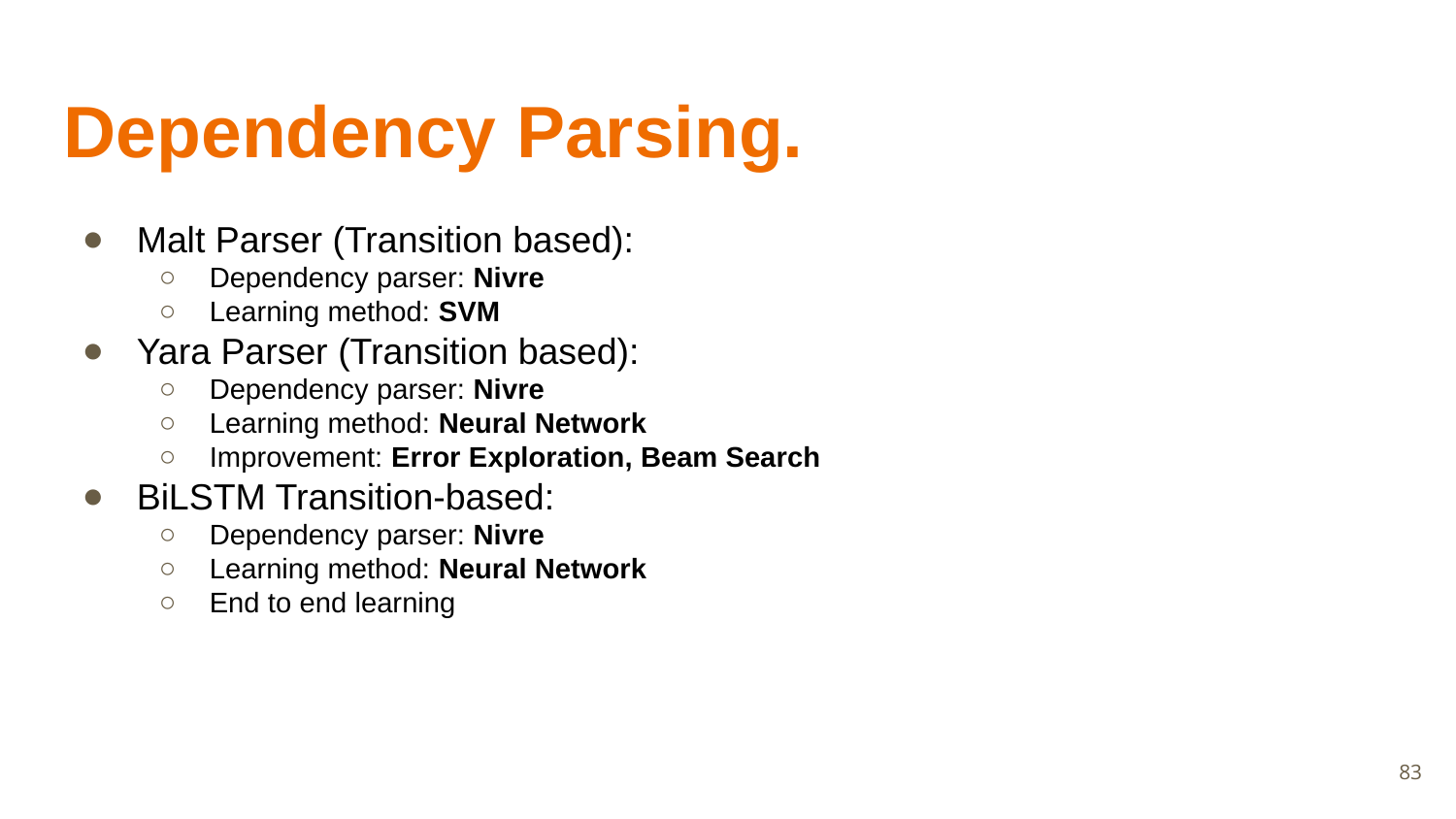

Dependency Parsing.
Malt Parser (Transition based):
Dependency parser: Nivre
Learning method: SVM
Yara Parser (Transition based):
Dependency parser: Nivre
Learning method: Neural Network
Improvement: Error Exploration, Beam Search
BiLSTM Transition-based:
Dependency parser: Nivre
Learning method: Neural Network
End to end learning
83